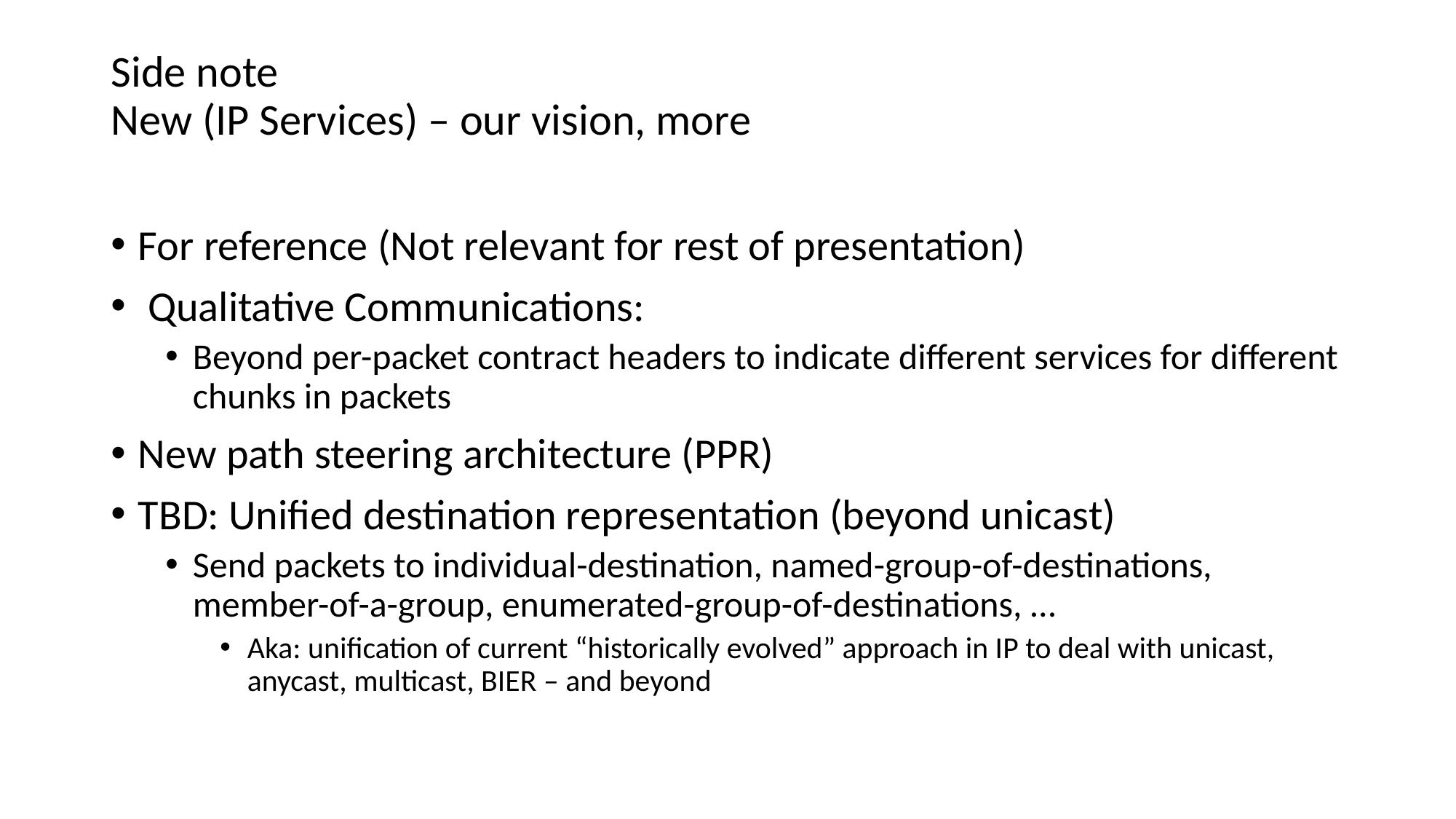

# Side note New (IP Services) – our vision, more
For reference (Not relevant for rest of presentation)
 Qualitative Communications:
Beyond per-packet contract headers to indicate different services for different chunks in packets
New path steering architecture (PPR)
TBD: Unified destination representation (beyond unicast)
Send packets to individual-destination, named-group-of-destinations, member-of-a-group, enumerated-group-of-destinations, …
Aka: unification of current “historically evolved” approach in IP to deal with unicast, anycast, multicast, BIER – and beyond